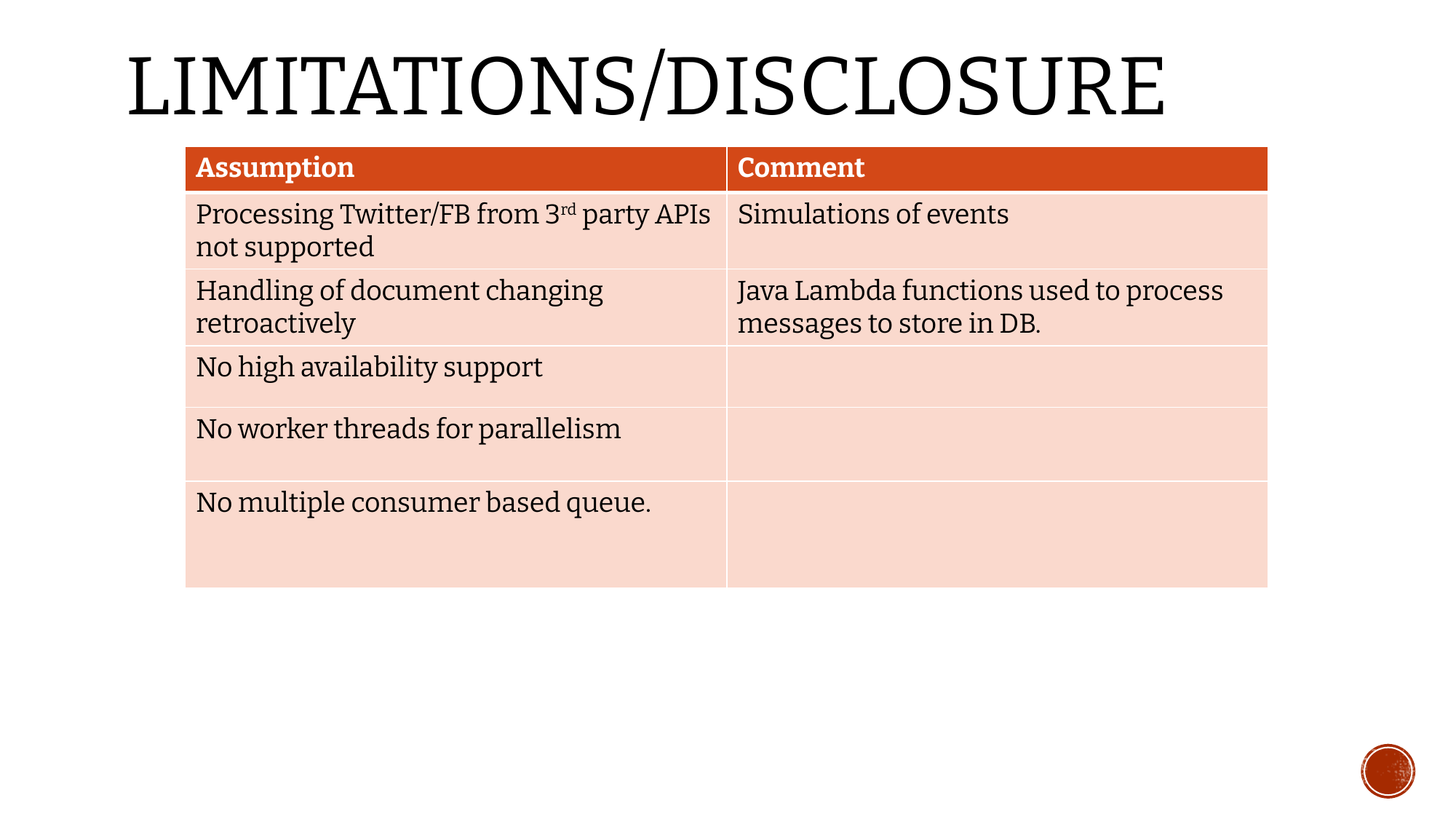

# LIMITATIONS/DISCLOSURE
| Assumption | Comment |
| --- | --- |
| Processing Twitter/FB from 3rd party APIs not supported | Simulations of events |
| Handling of document changing retroactively | Java Lambda functions used to process messages to store in DB. |
| No high availability support |  |
| No worker threads for parallelism |  |
| No multiple consumer based queue. |  |